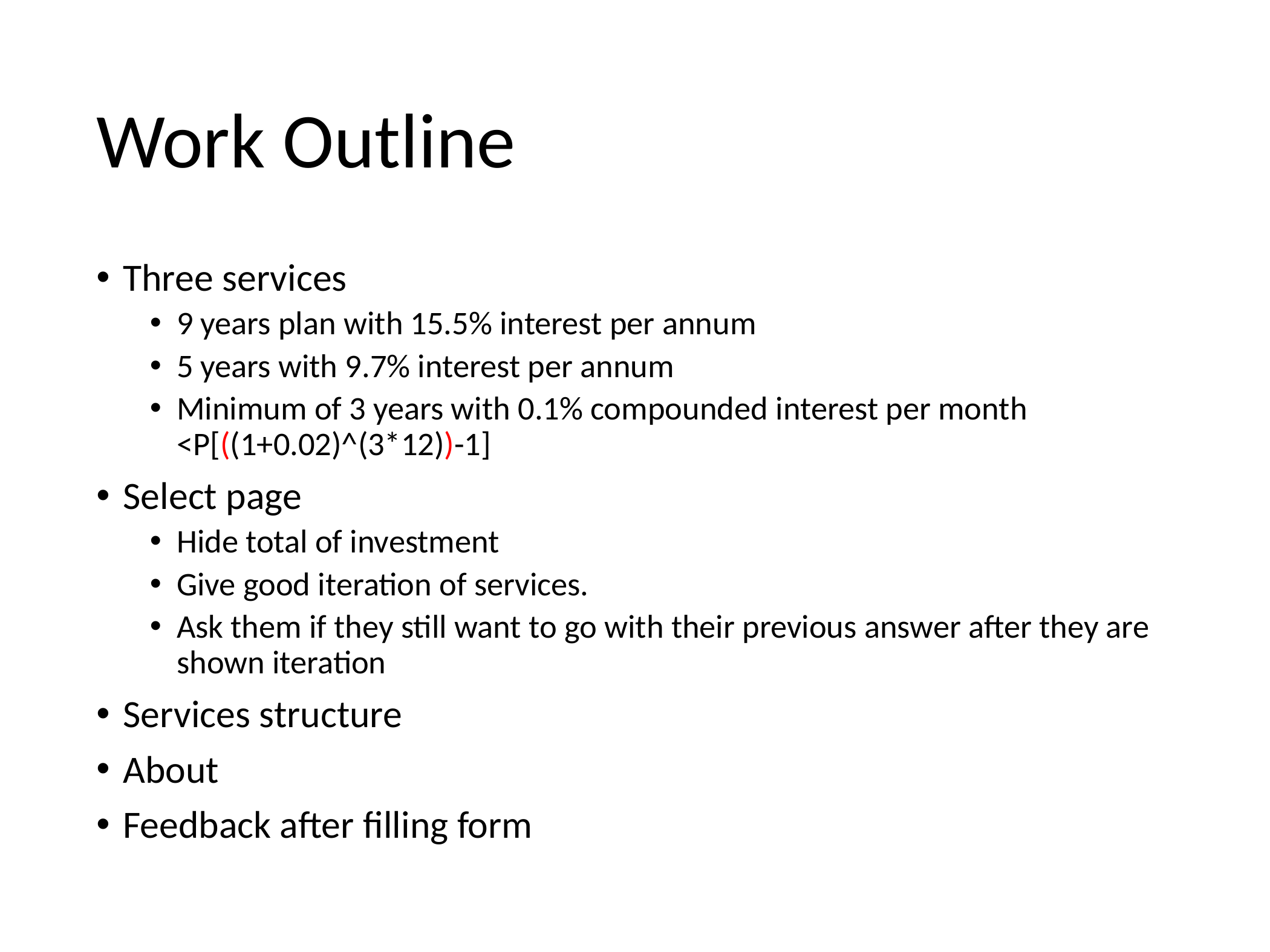

# Work Outline
Three services
9 years plan with 15.5% interest per annum
5 years with 9.7% interest per annum
Minimum of 3 years with 0.1% compounded interest per month <P[((1+0.02)^(3*12))-1]
Select page
Hide total of investment
Give good iteration of services.
Ask them if they still want to go with their previous answer after they are shown iteration
Services structure
About
Feedback after filling form